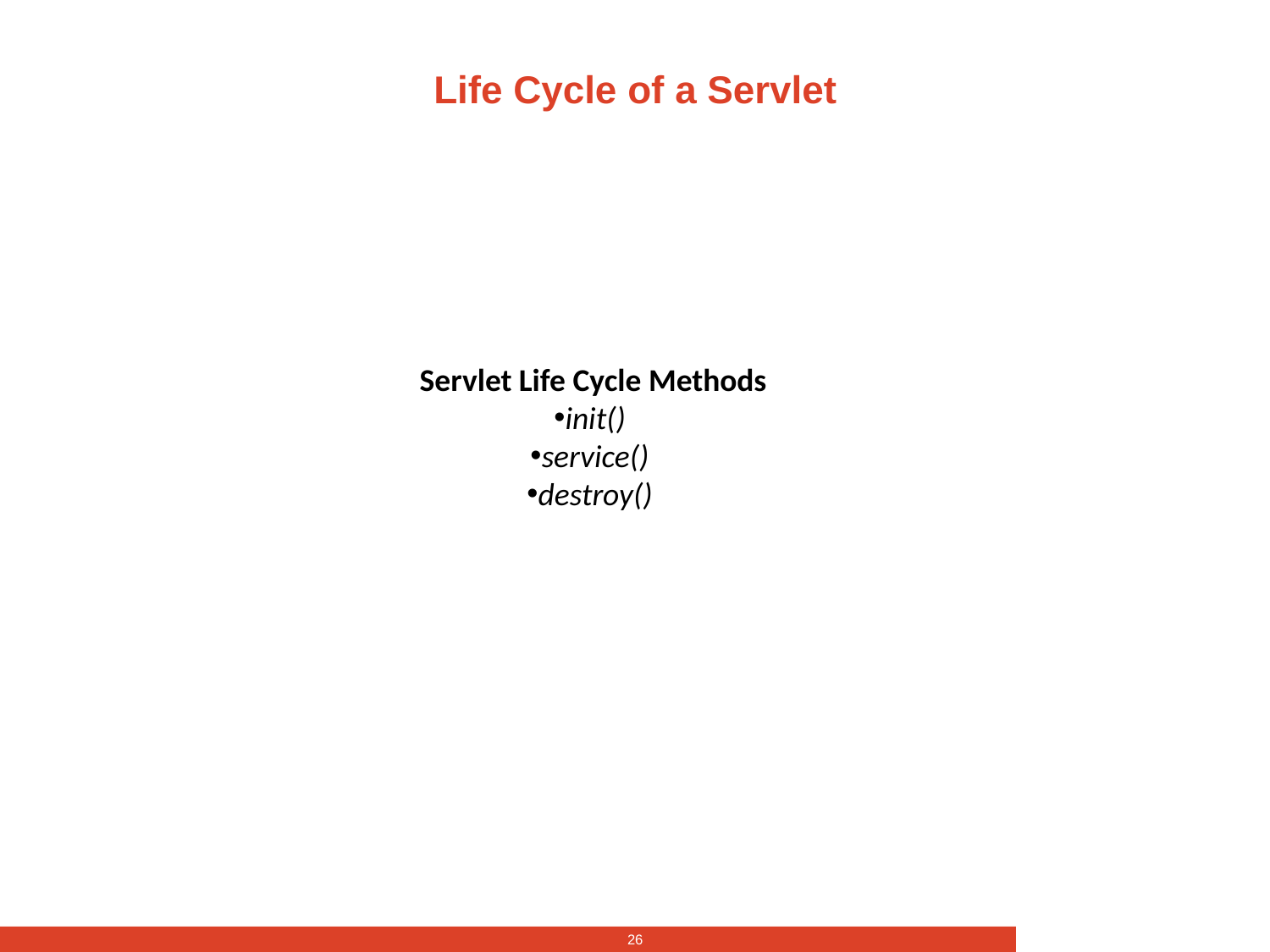

# Life Cycle of a Servlet
Servlet Life Cycle Methods
init()
service()
destroy()